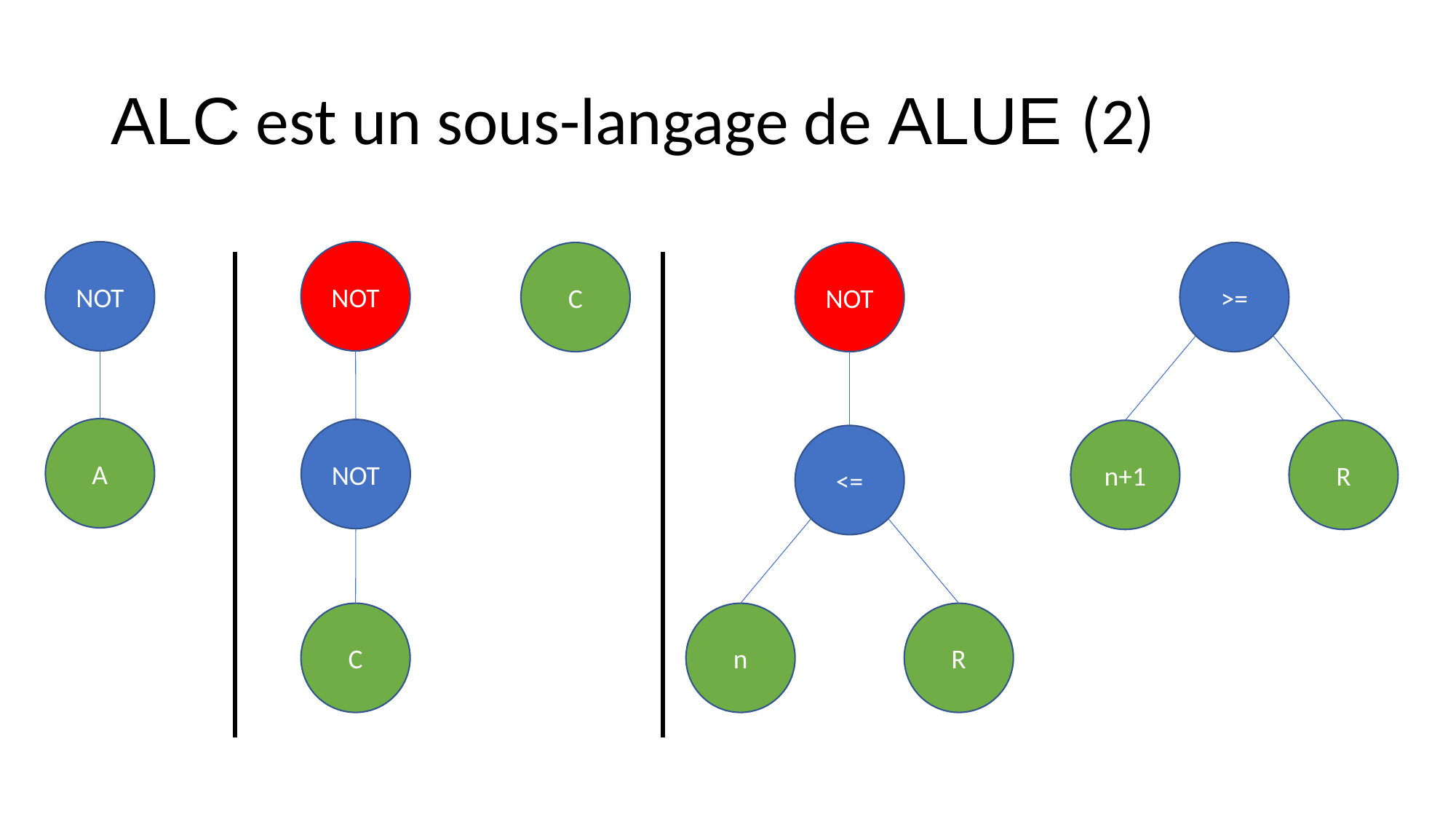

# ALC est un sous-langage de ALUE (2)
NOT
NOT
C
NOT
>=
A
NOT
n+1
R
<=
C
n
R